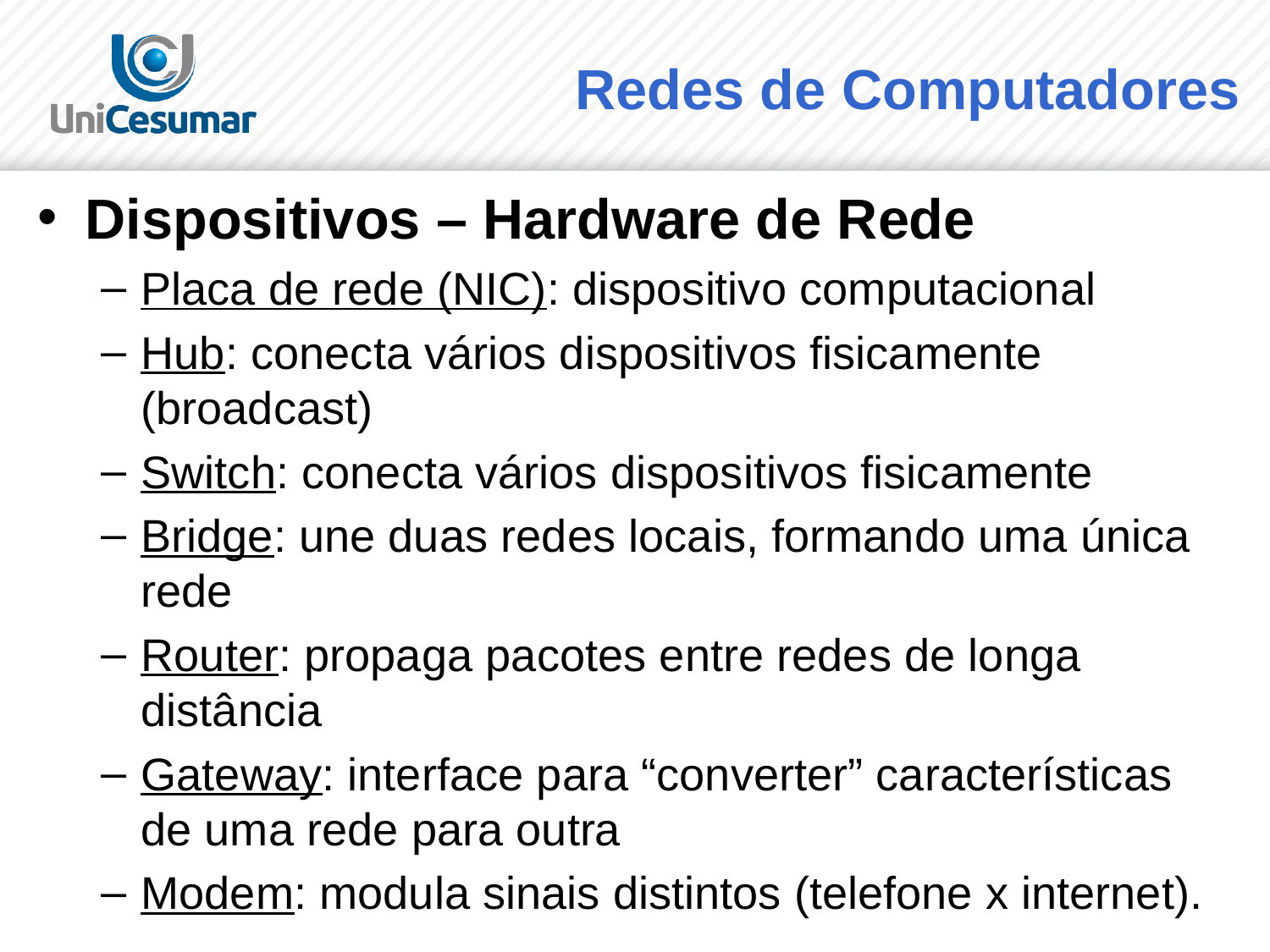

# Redes de Computadores
Dispositivos – Hardware de Rede
Placa de rede (NIC): dispositivo computacional
Hub: conecta vários dispositivos fisicamente (broadcast)
Switch: conecta vários dispositivos fisicamente
Bridge: une duas redes locais, formando uma única rede
Router: propaga pacotes entre redes de longa distância
Gateway: interface para “converter” características de uma rede para outra
Modem: modula sinais distintos (telefone x internet).